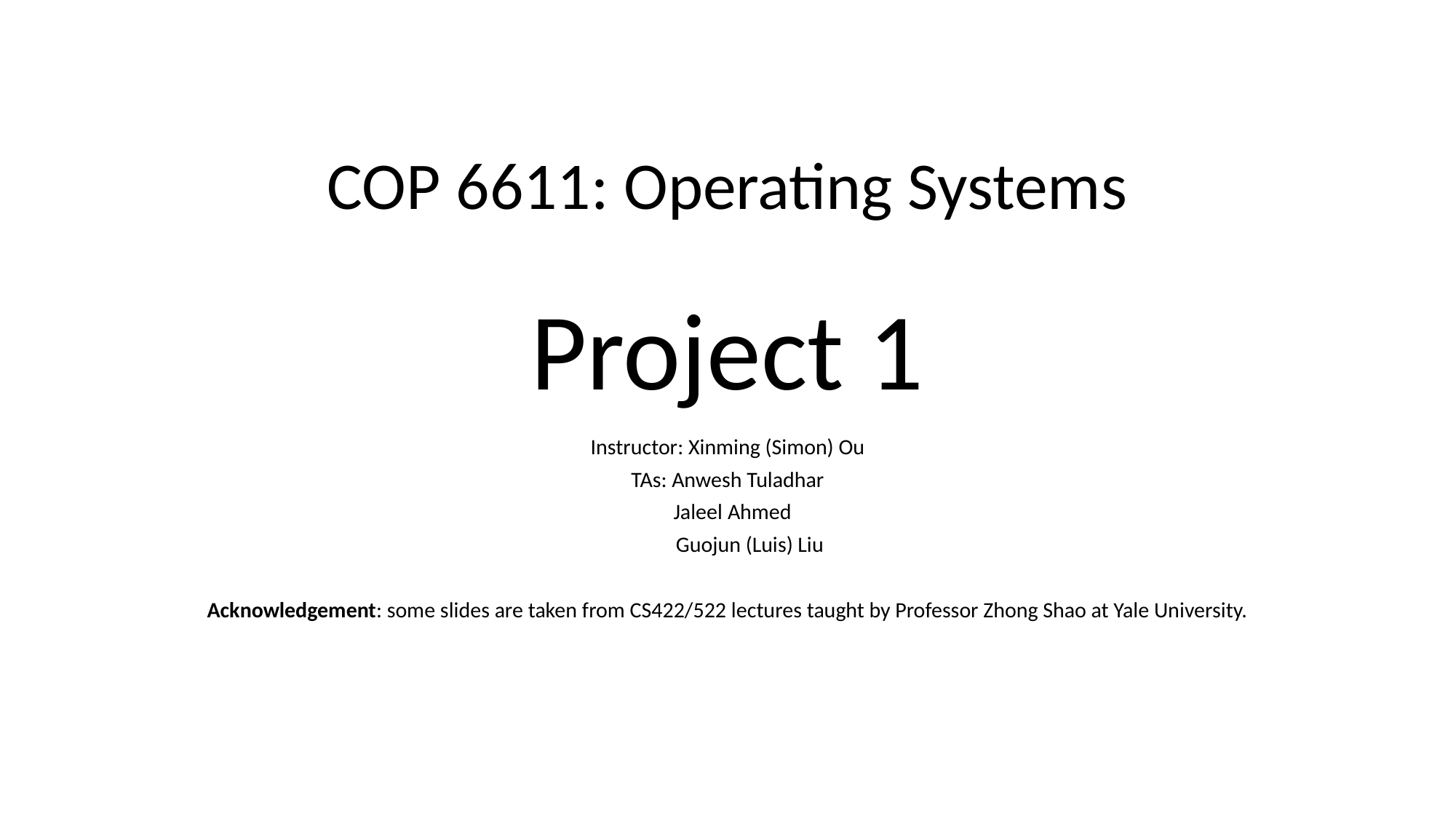

# COP 6611: Operating Systems Project 1
Instructor: Xinming (Simon) Ou
TAs: Anwesh Tuladhar
  Jaleel Ahmed
         Guojun (Luis) Liu

Acknowledgement: some slides are taken from CS422/522 lectures taught by Professor Zhong Shao at Yale University.